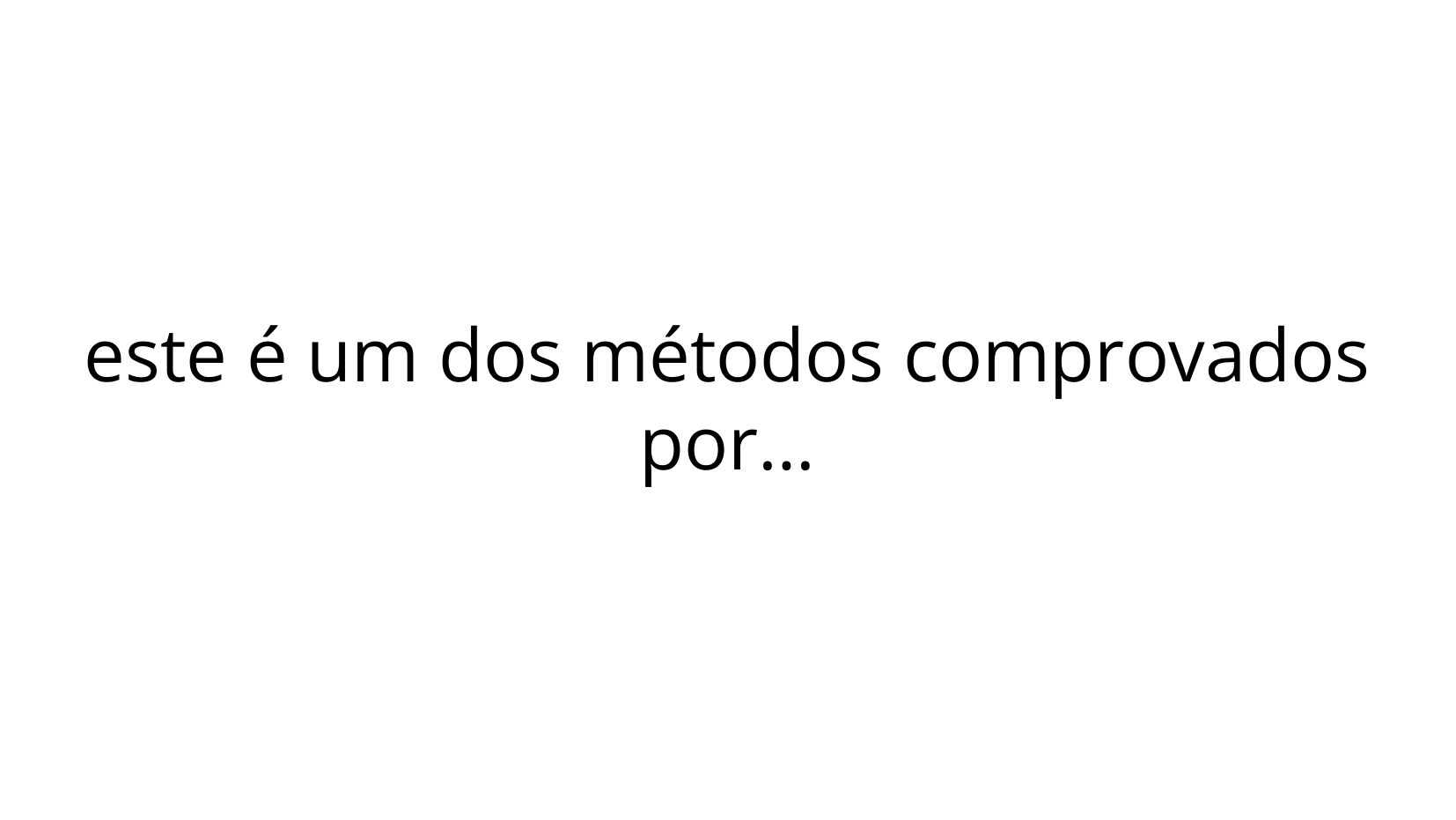

este é um dos métodos comprovados por…